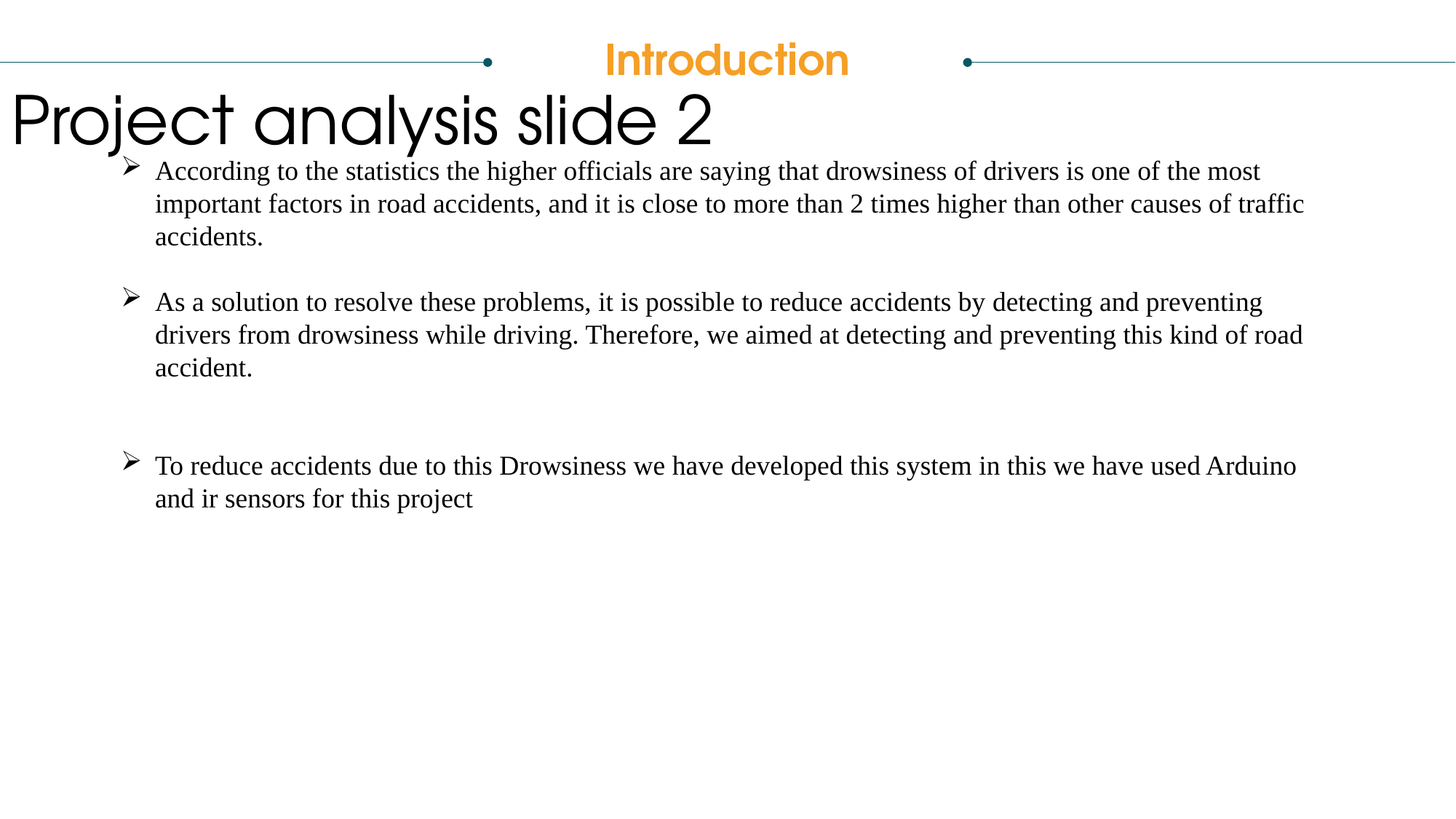

Introduction
Project analysis slide 2
According to the statistics the higher officials are saying that drowsiness of drivers is one of the most important factors in road accidents, and it is close to more than 2 times higher than other causes of traffic accidents.

As a solution to resolve these problems, it is possible to reduce accidents by detecting and preventing drivers from drowsiness while driving. Therefore, we aimed at detecting and preventing this kind of road accident.

To reduce accidents due to this Drowsiness we have developed this system in this we have used Arduino and ir sensors for this project